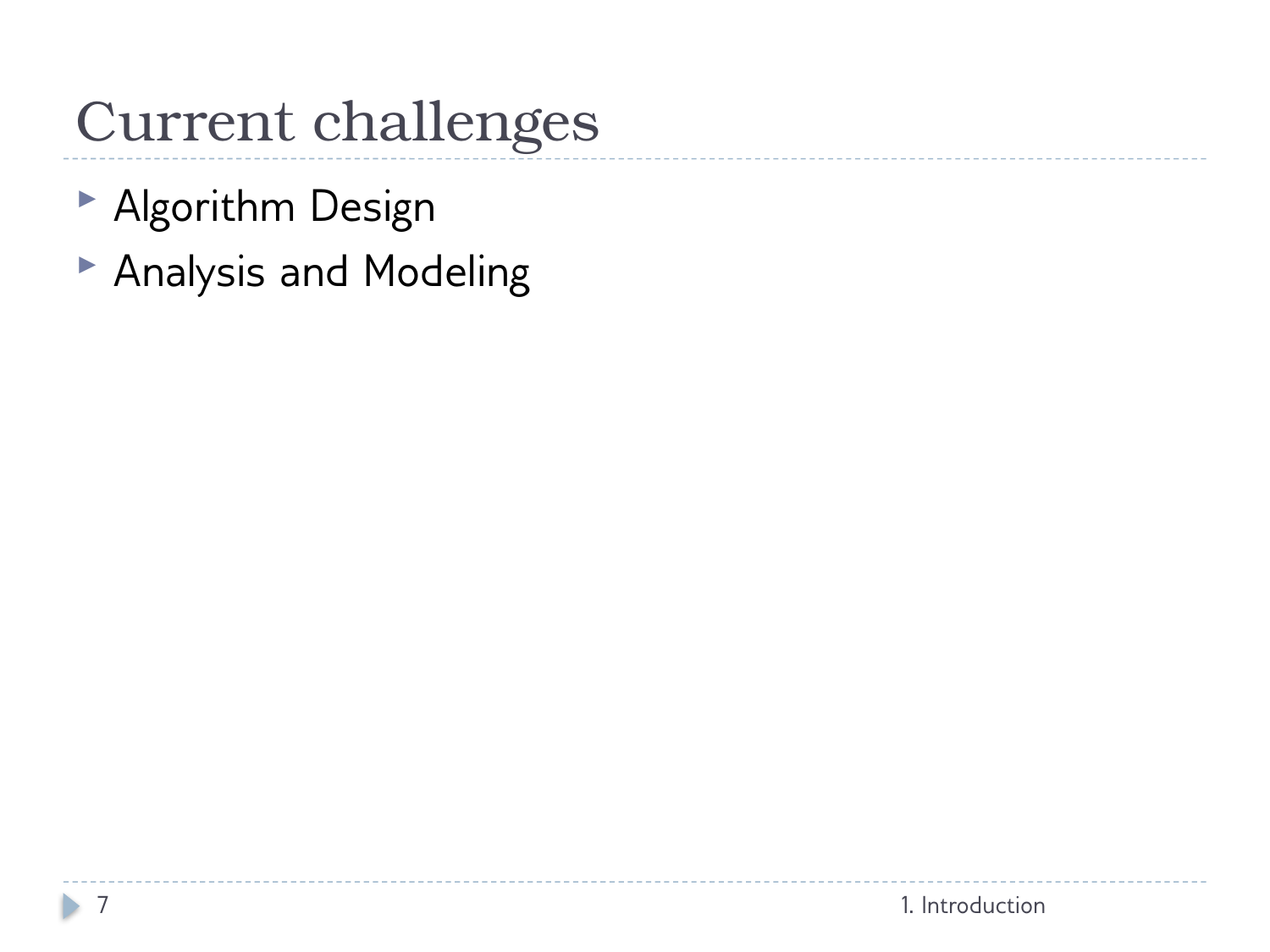

# Current challenges
Algorithm Design
Analysis and Modeling
7
1. Introduction